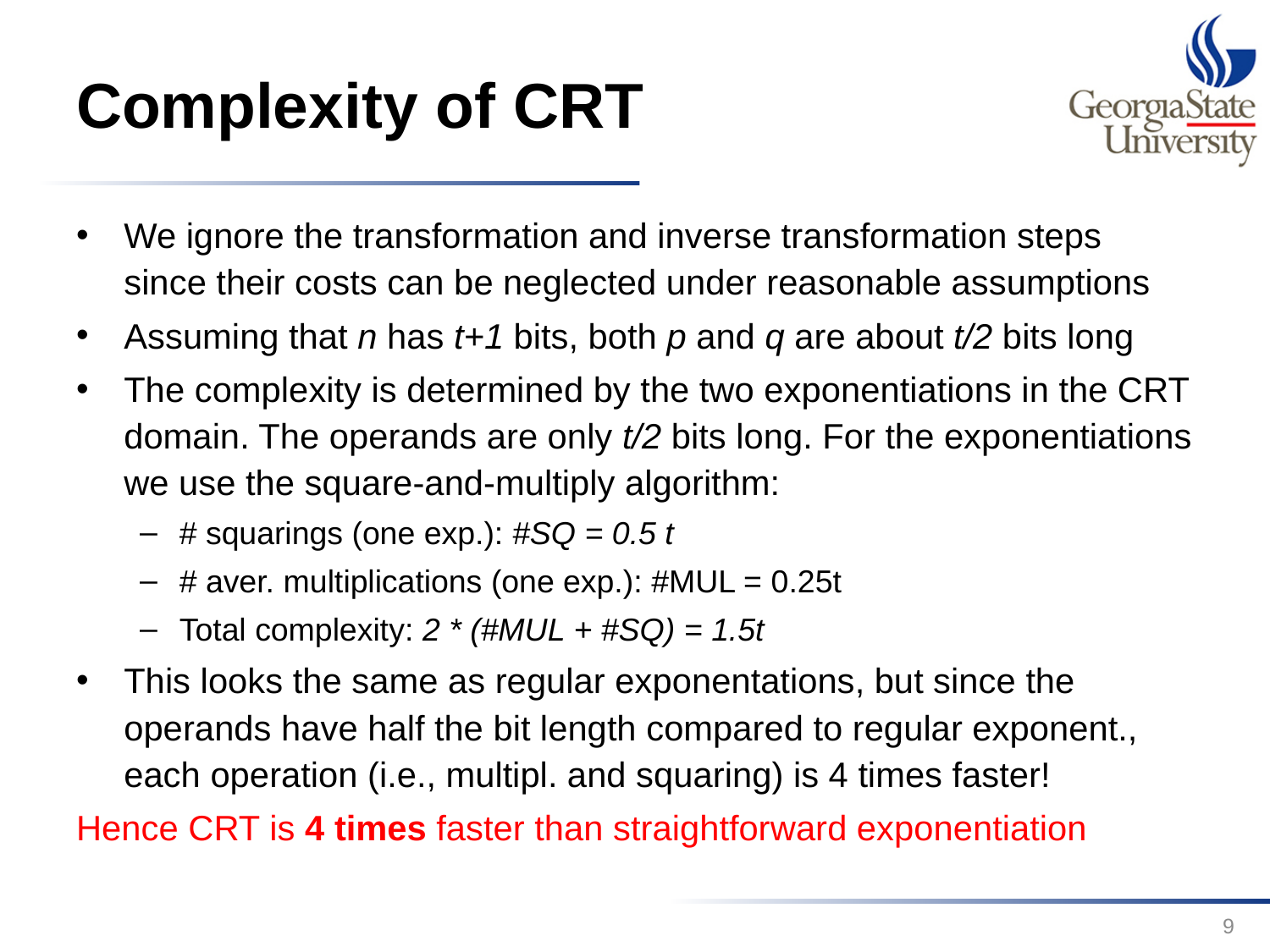

# Complexity of CRT
We ignore the transformation and inverse transformation steps since their costs can be neglected under reasonable assumptions
Assuming that n has t+1 bits, both p and q are about t/2 bits long
The complexity is determined by the two exponentiations in the CRT domain. The operands are only t/2 bits long. For the exponentiations we use the square-and-multiply algorithm:
# squarings (one exp.): #SQ = 0.5 t
# aver. multiplications (one exp.): #MUL = 0.25t
Total complexity: 2 * (#MUL + #SQ) = 1.5t
This looks the same as regular exponentations, but since the operands have half the bit length compared to regular exponent., each operation (i.e., multipl. and squaring) is 4 times faster!
Hence CRT is 4 times faster than straightforward exponentiation

9